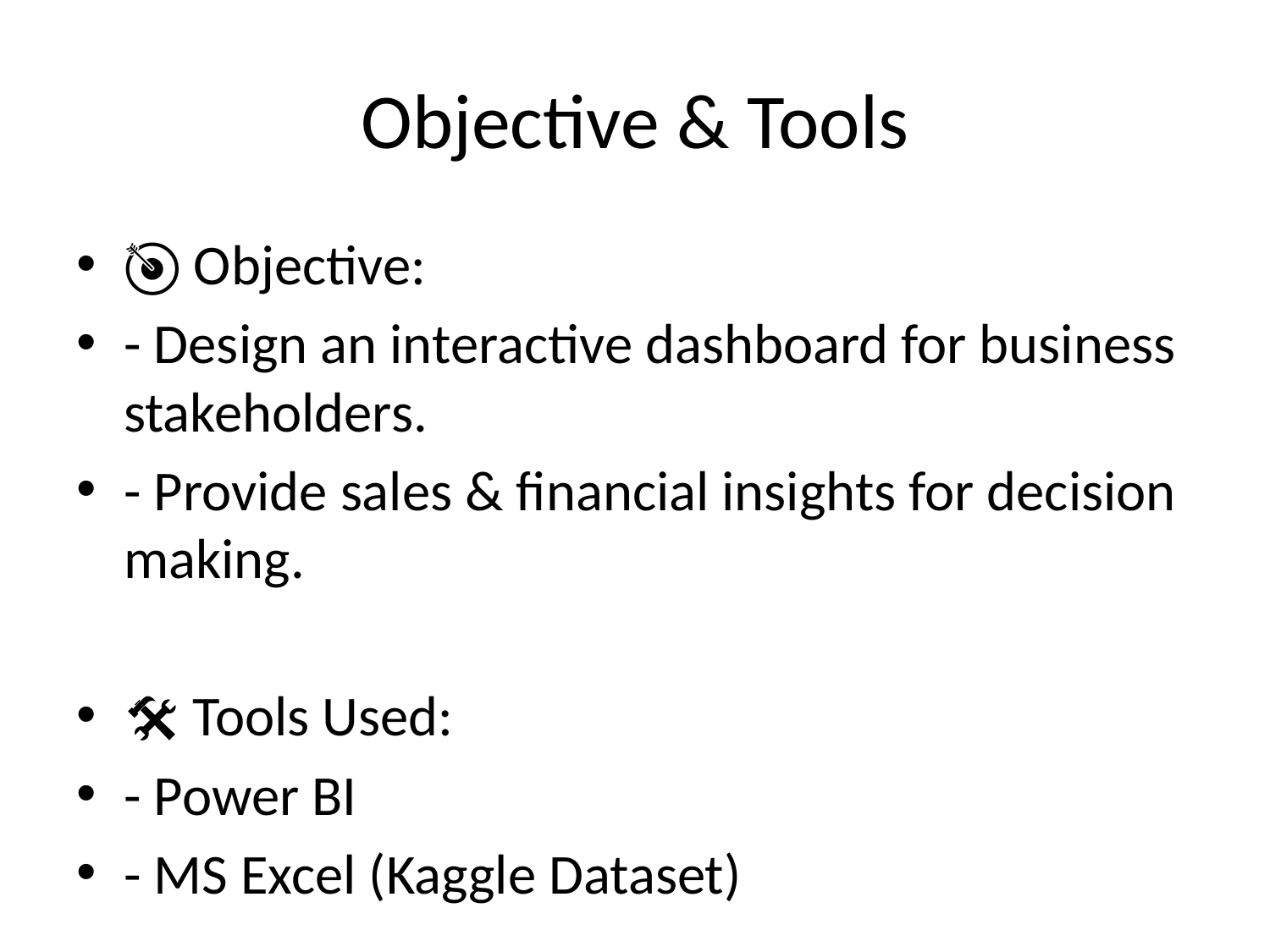

# Objective & Tools
🎯 Objective:
- Design an interactive dashboard for business stakeholders.
- Provide sales & financial insights for decision making.

🛠 Tools Used:
- Power BI
- MS Excel (Kaggle Dataset)